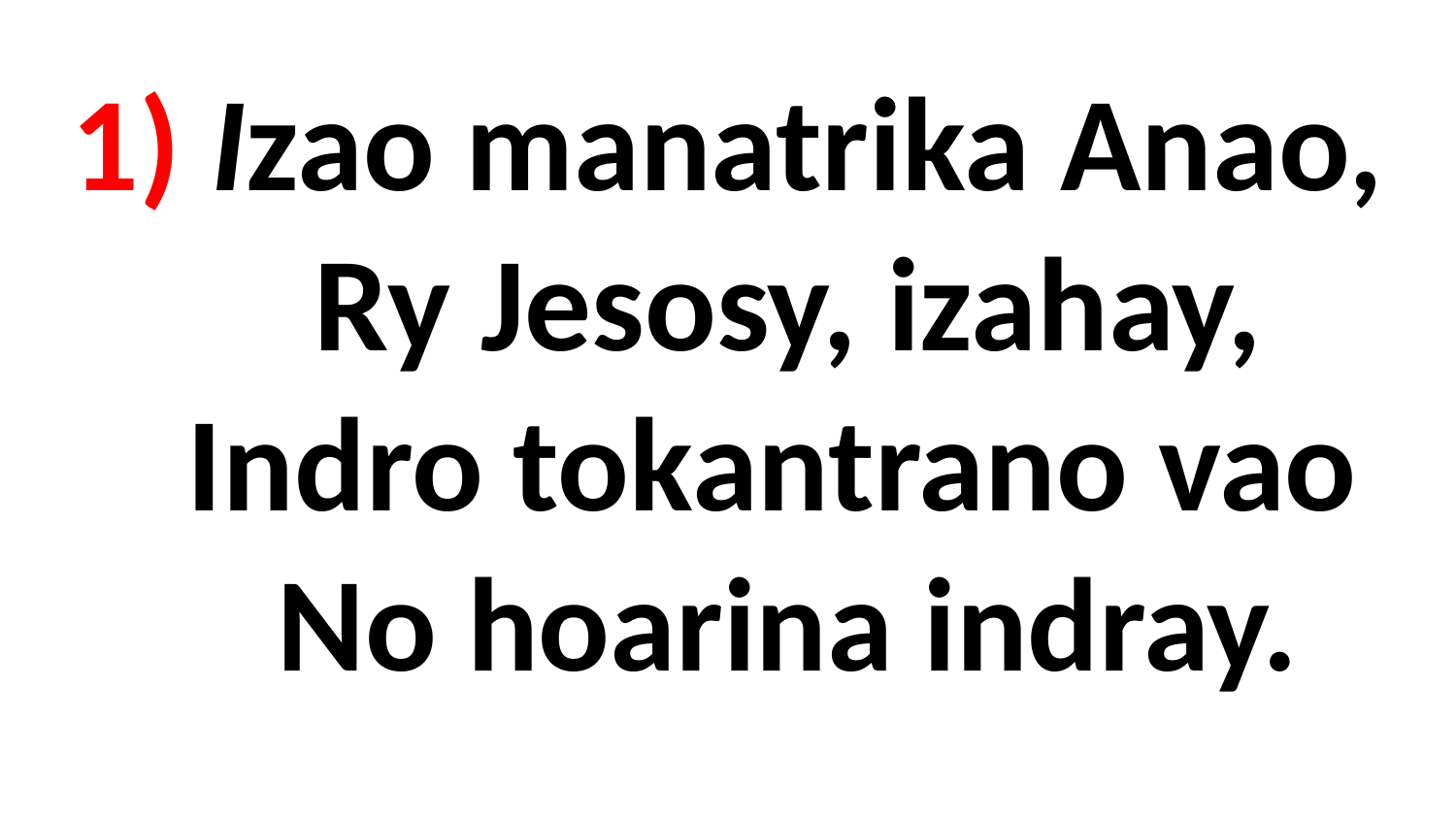

# 1) Izao manatrika Anao, Ry Jesosy, izahay, Indro tokantrano vao No hoarina indray.